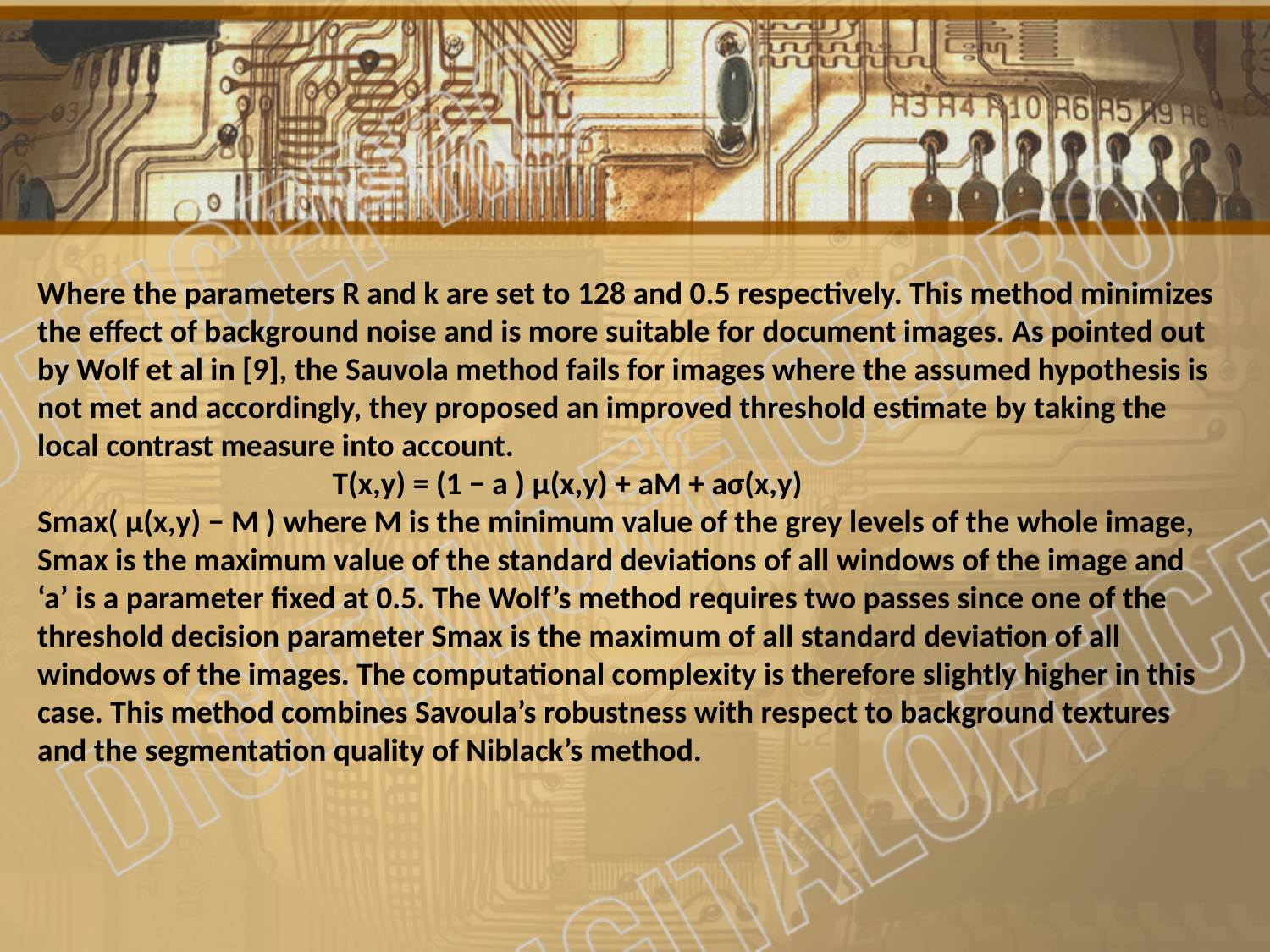

Where the parameters R and k are set to 128 and 0.5 respectively. This method minimizes the effect of background noise and is more suitable for document images. As pointed out by Wolf et al in [9], the Sauvola method fails for images where the assumed hypothesis is not met and accordingly, they proposed an improved threshold estimate by taking the local contrast measure into account.
                                         T(x,y) = (1 − a ) μ(x,y) + aM + aσ(x,y)
Smax( μ(x,y) − M ) where M is the minimum value of the grey levels of the whole image, Smax is the maximum value of the standard deviations of all windows of the image and ‘a’ is a parameter ﬁxed at 0.5. The Wolf’s method requires two passes since one of the threshold decision parameter Smax is the maximum of all standard deviation of all windows of the images. The computational complexity is therefore slightly higher in this case. This method combines Savoula’s robustness with respect to background textures and the segmentation quality of Niblack’s method.